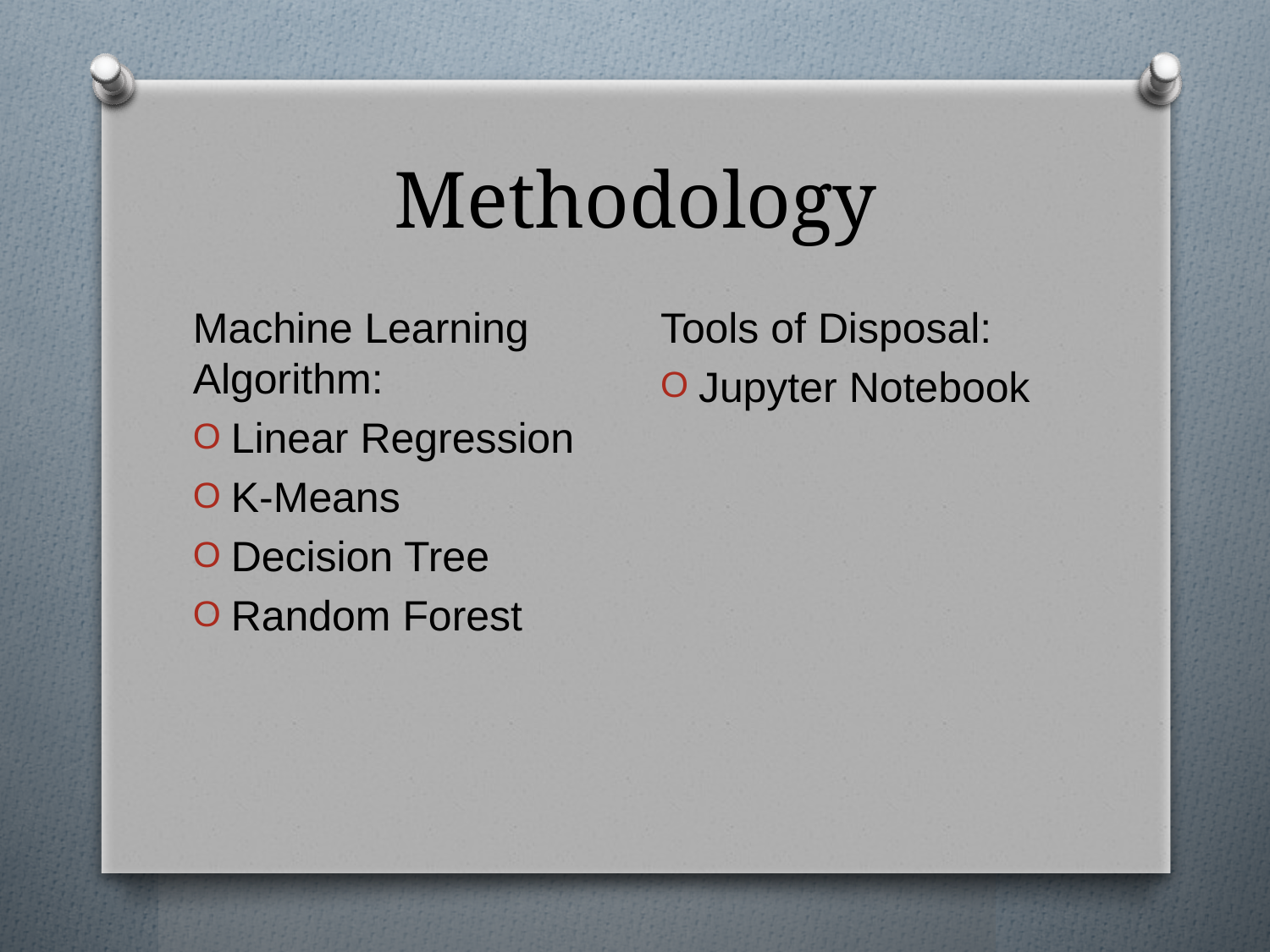

# Methodology
Tools of Disposal:
Jupyter Notebook
Machine Learning  Algorithm:
Linear Regression
K-Means
Decision Tree
Random Forest